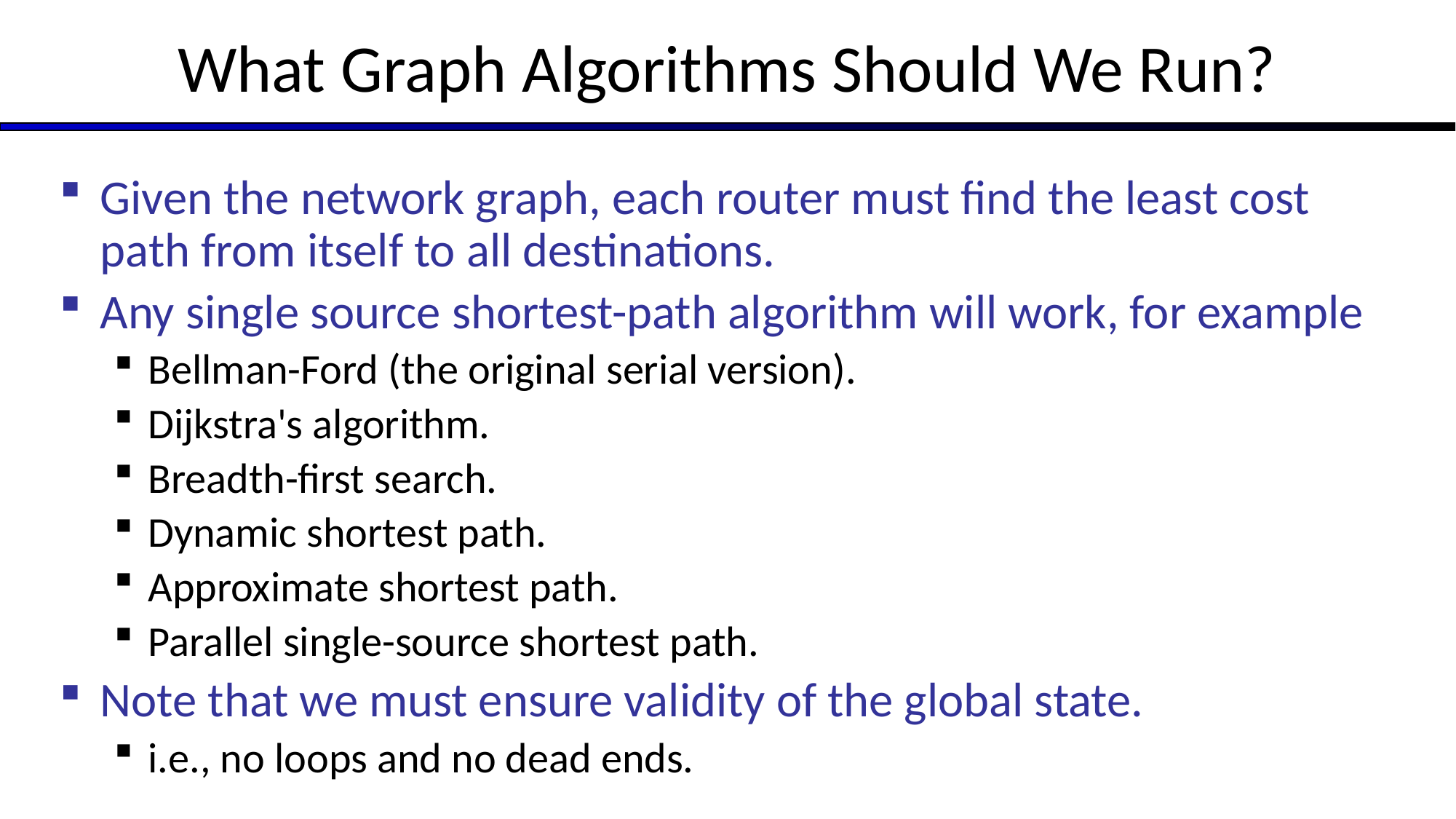

# What Graph Algorithms Should We Run?
Given the network graph, each router must find the least cost path from itself to all destinations.
Any single source shortest-path algorithm will work, for example
Bellman-Ford (the original serial version).
Dijkstra's algorithm.
Breadth-first search.
Dynamic shortest path.
Approximate shortest path.
Parallel single-source shortest path.
Note that we must ensure validity of the global state.
i.e., no loops and no dead ends.